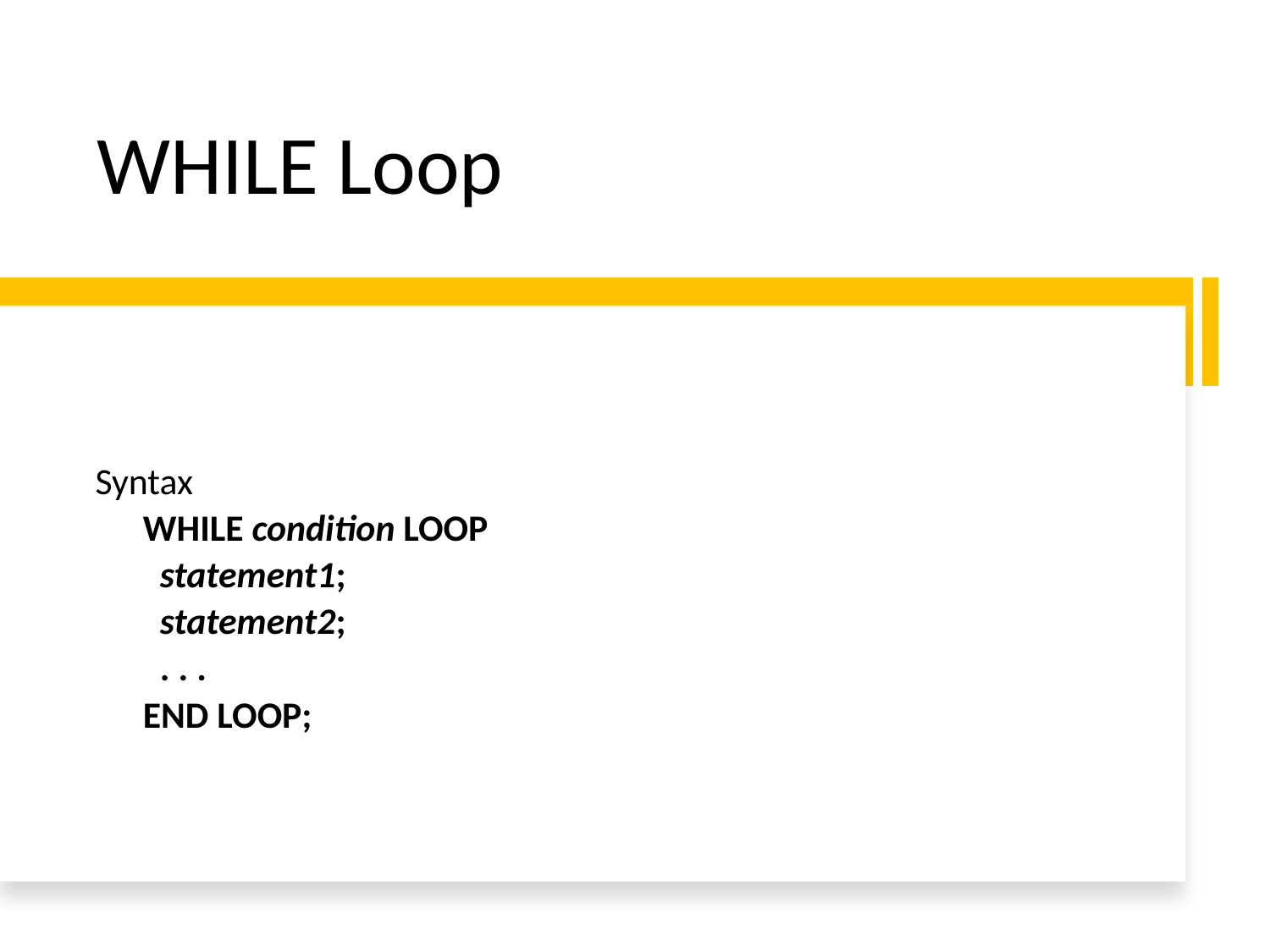

# WHILE Loop

Syntax
WHILE condition LOOP
  statement1;
  statement2;
  . . .
END LOOP;